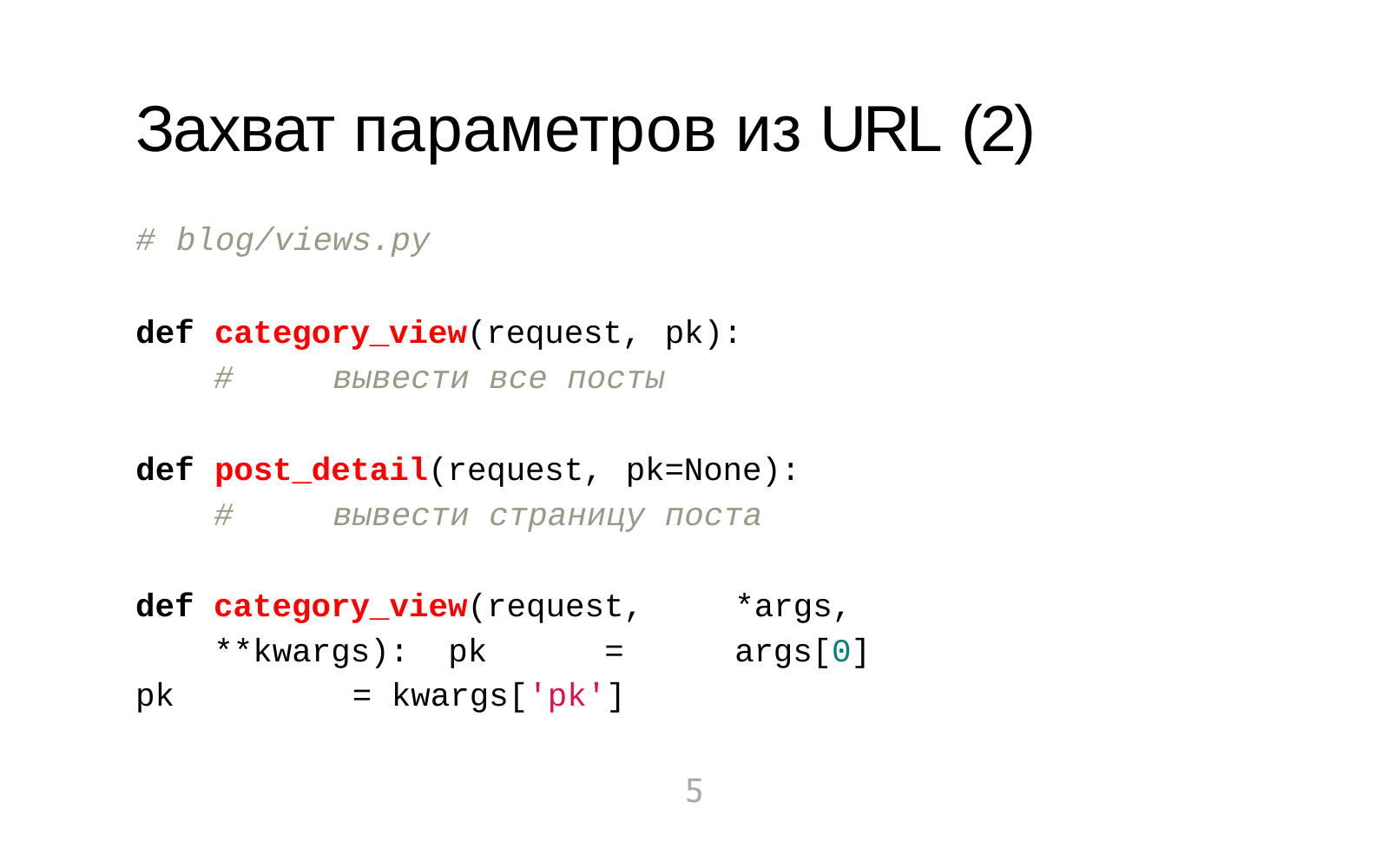

# Захват параметров из URL (2)
#	blog/views.py

def category_view(request,	pk):
#	вывести	все	посты

def post_detail(request,	pk=None):
#	вывести	страницу	поста

def category_view(request,	*args,	**kwargs):  pk	=	args[0]
pk	=	kwargs['pk']
5